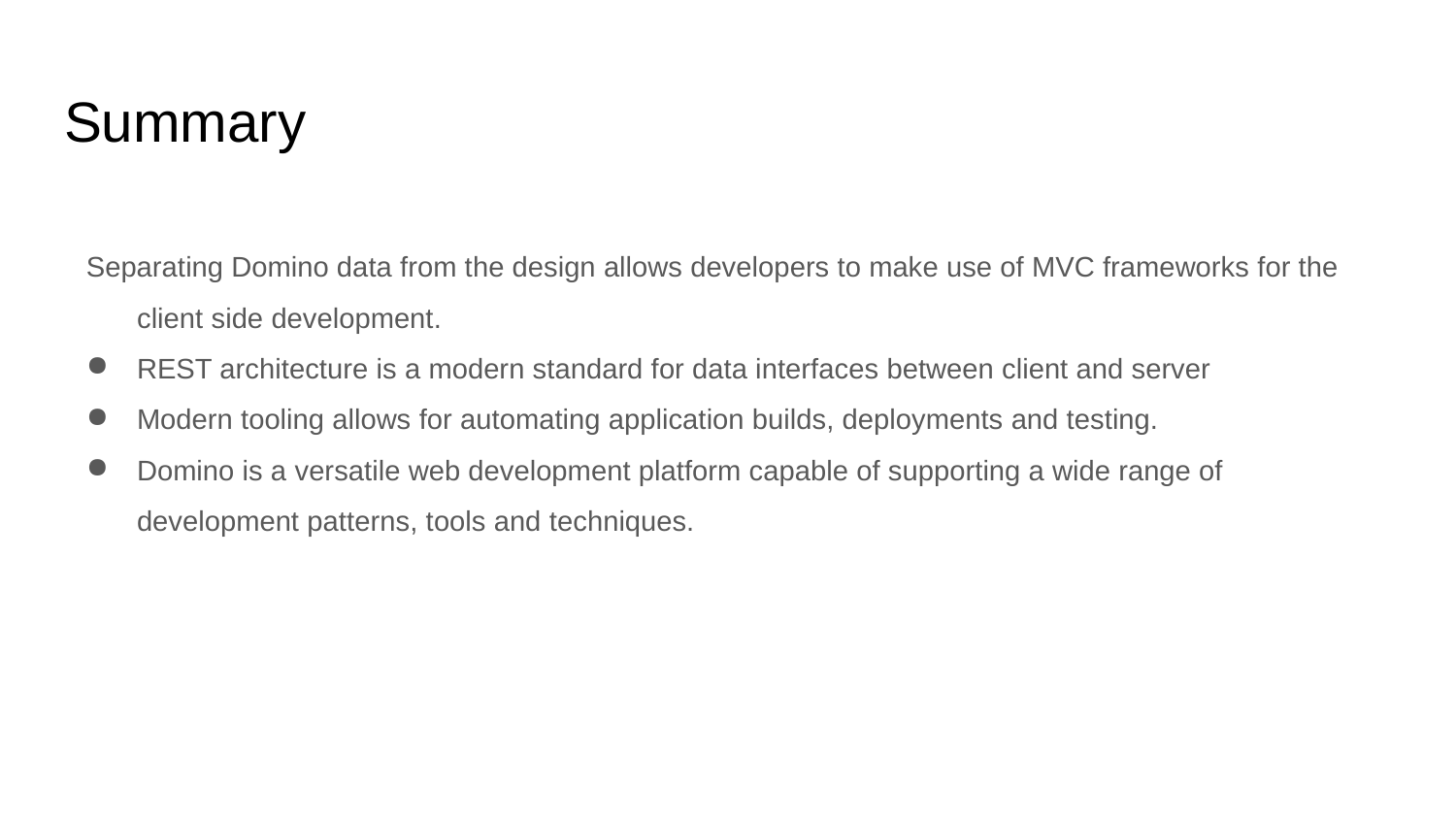

# Summary

Separating Domino data from the design allows developers to make use of MVC frameworks for the client side development.
REST architecture is a modern standard for data interfaces between client and server
Modern tooling allows for automating application builds, deployments and testing.
Domino is a versatile web development platform capable of supporting a wide range of development patterns, tools and techniques.